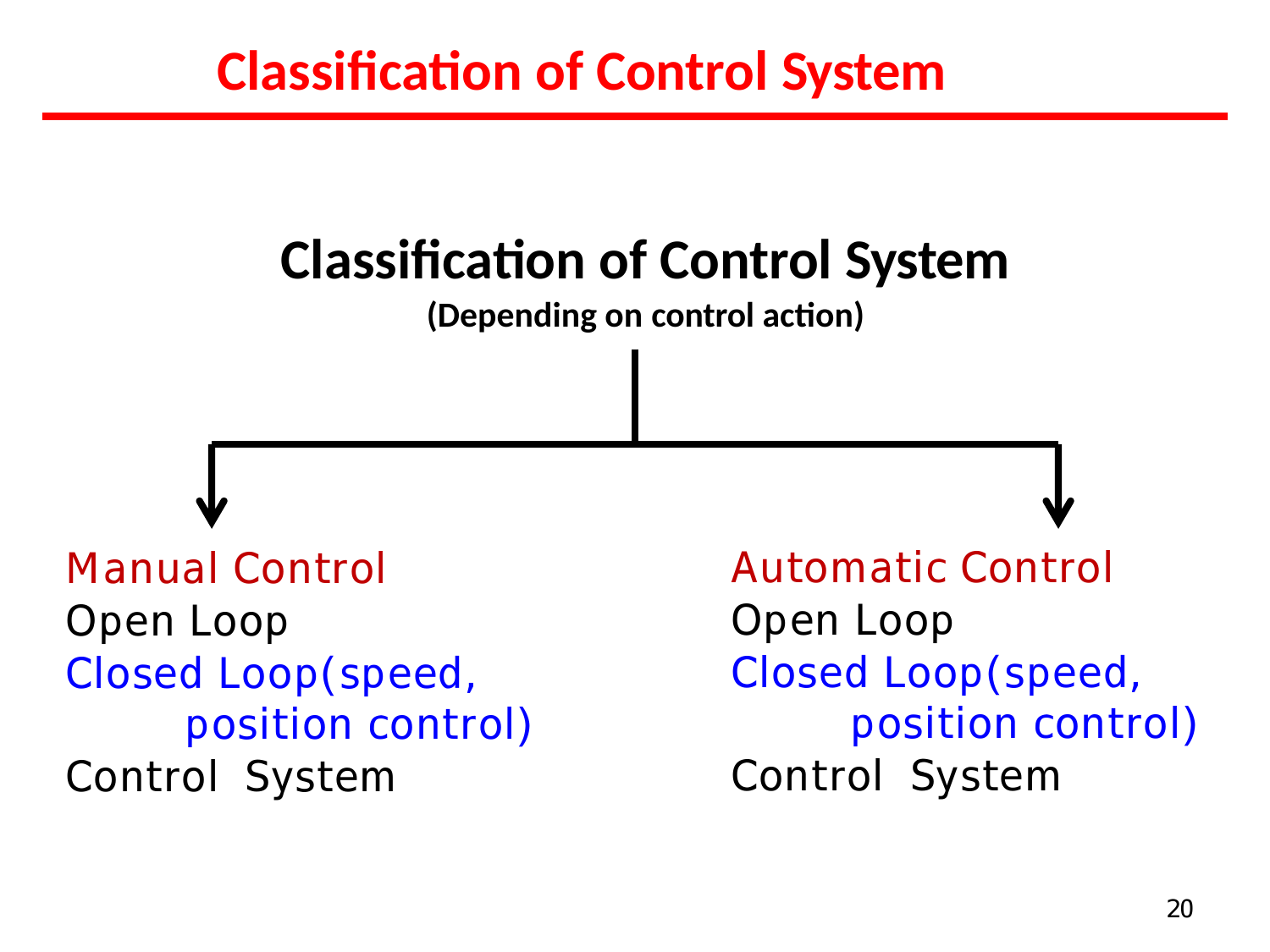

# Classification of Control System

Classification of Control System
(Depending on control action)

Automatic Control
Open Loop
Closed Loop(speed, position control)
Control  System

Manual Control
Open Loop
Closed Loop(speed, position control)
Control  System
20